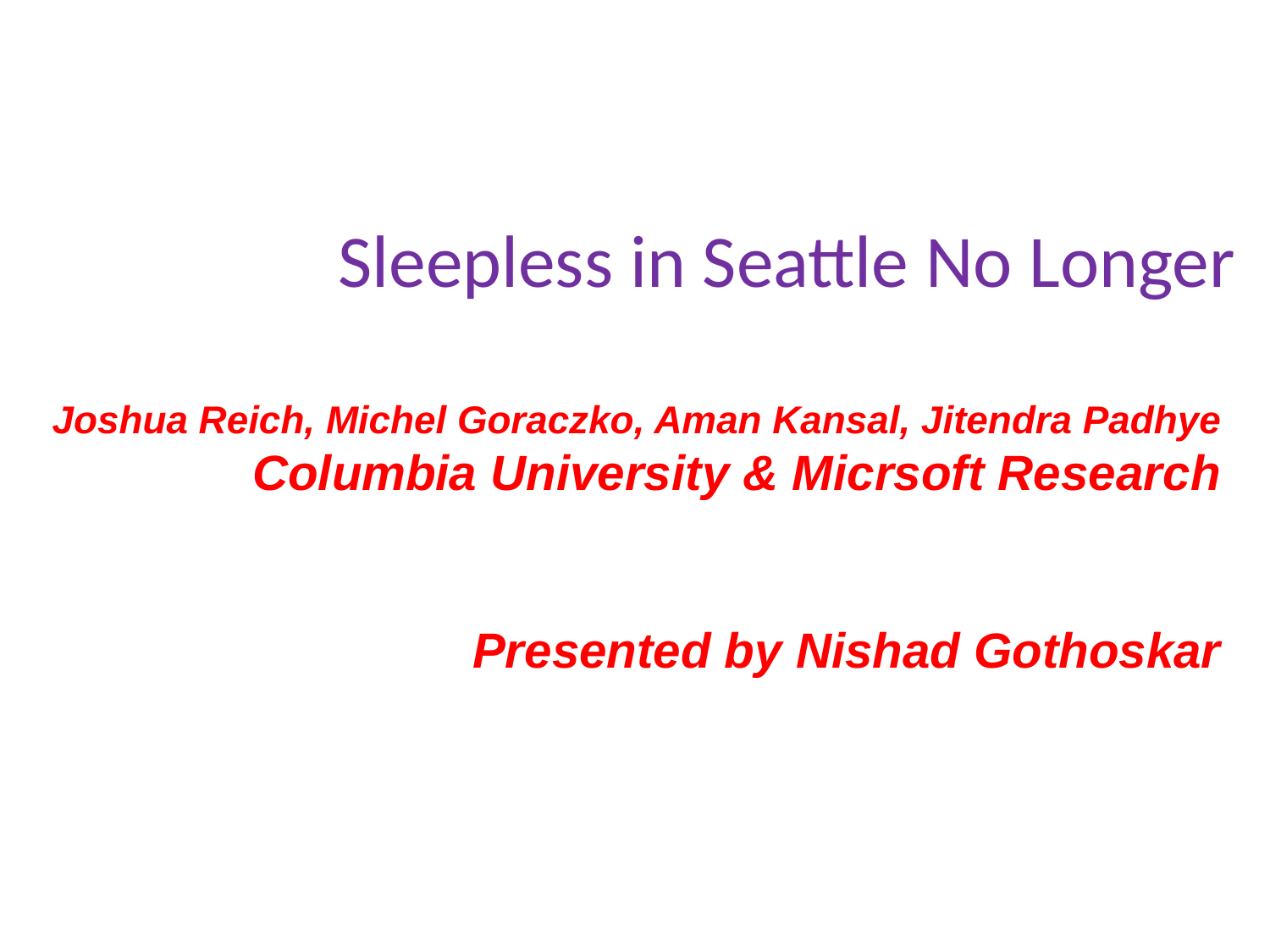

# Sleepless in Seattle No Longer
Joshua Reich, Michel Goraczko, Aman Kansal, Jitendra Padhye
Columbia University & Micrsoft Research

Presented by Nishad Gothoskar